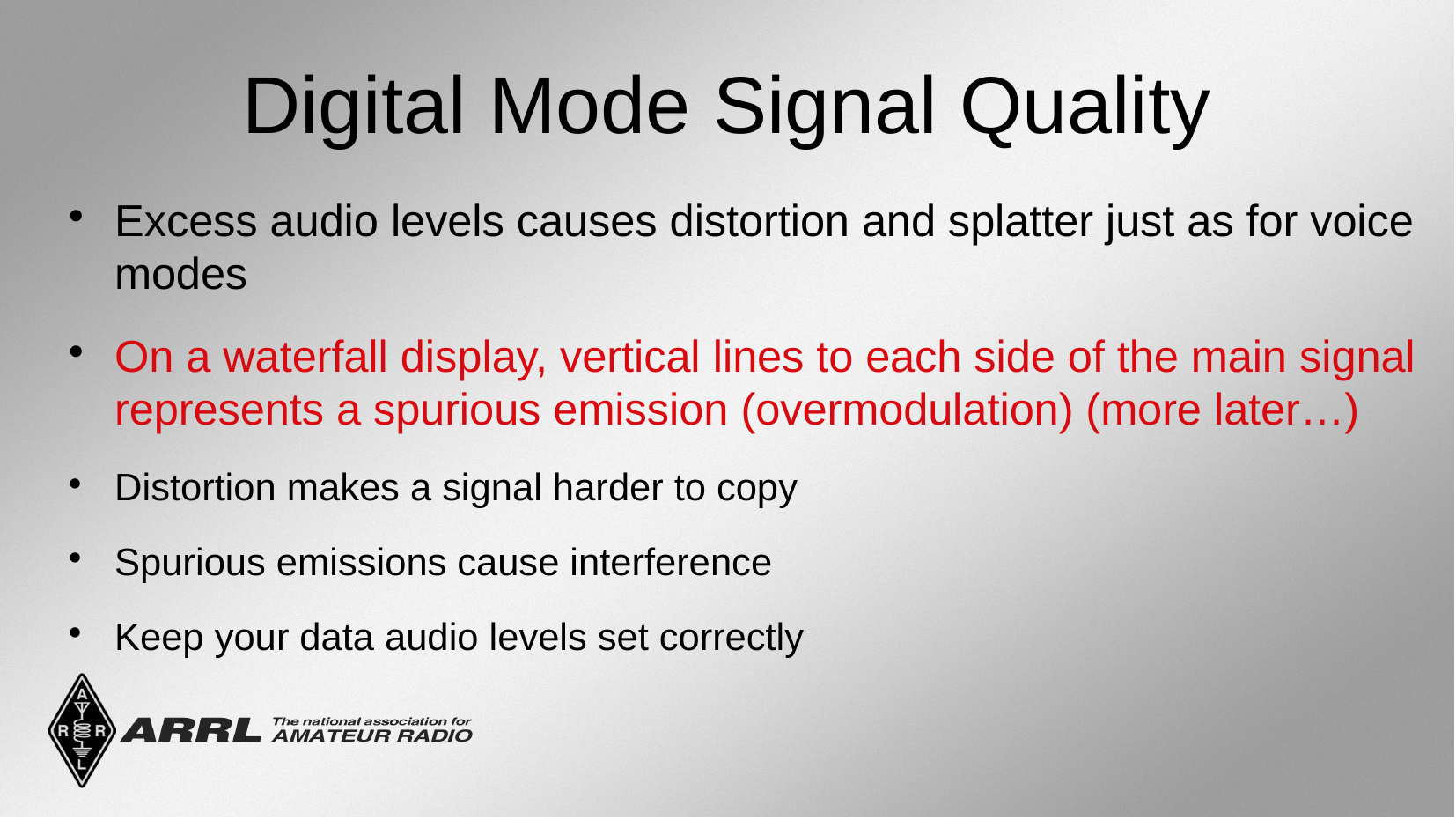

Digital Mode Signal Quality

Excess audio levels causes distortion and splatter just as for voice modes
On a waterfall display, vertical lines to each side of the main signal represents a spurious emission (overmodulation) (more later…)
Distortion makes a signal harder to copy
Spurious emissions cause interference
Keep your data audio levels set correctly